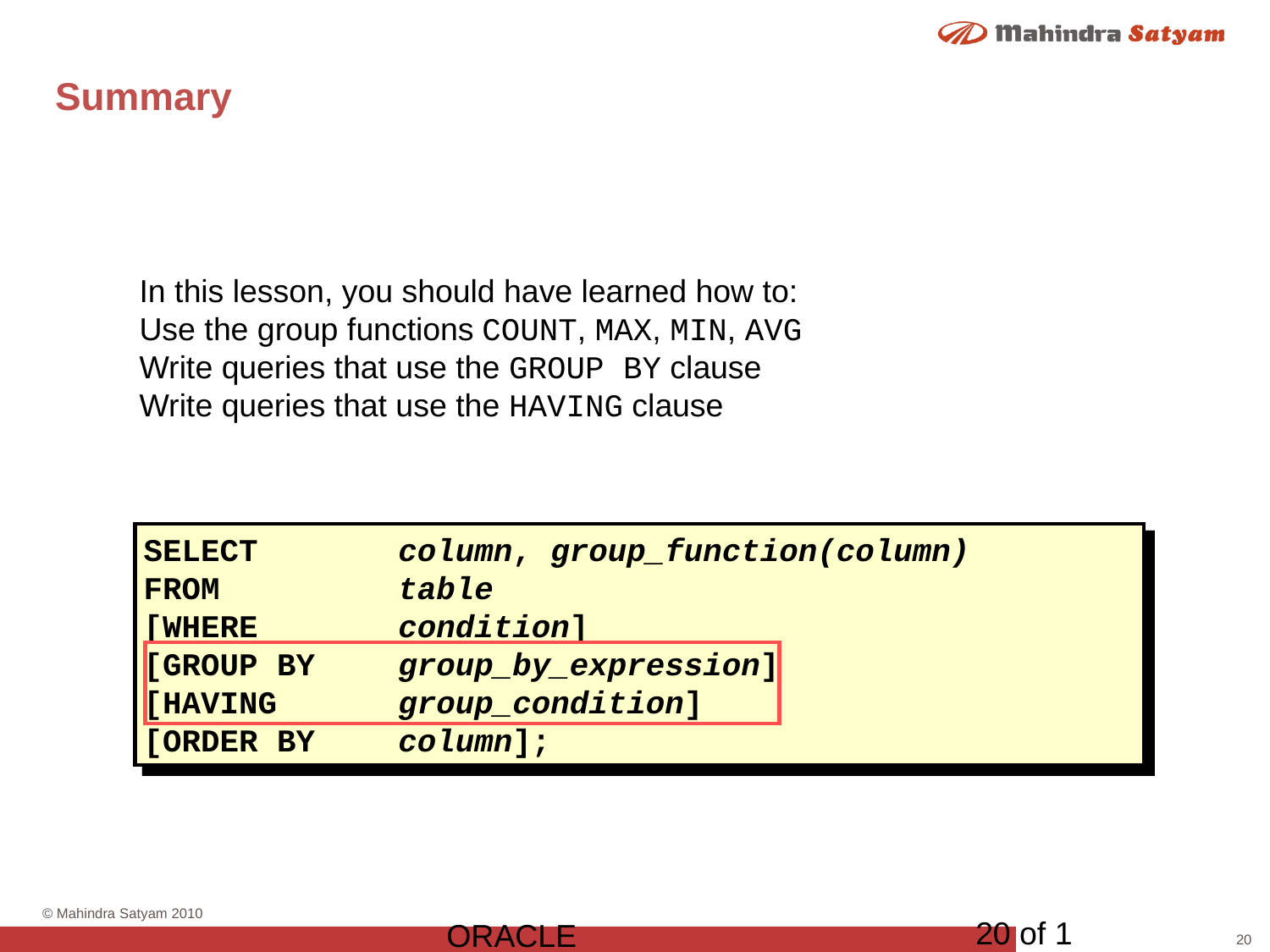

# Summary
In this lesson, you should have learned how to:
Use the group functions COUNT, MAX, MIN, AVG
Write queries that use the GROUP BY clause
Write queries that use the HAVING clause
SELECT	column, group_function(column)
FROM		table
[WHERE	condition]
[GROUP BY	group_by_expression]
[HAVING	group_condition]
[ORDER BY	column];

20 of 1
ORACLE